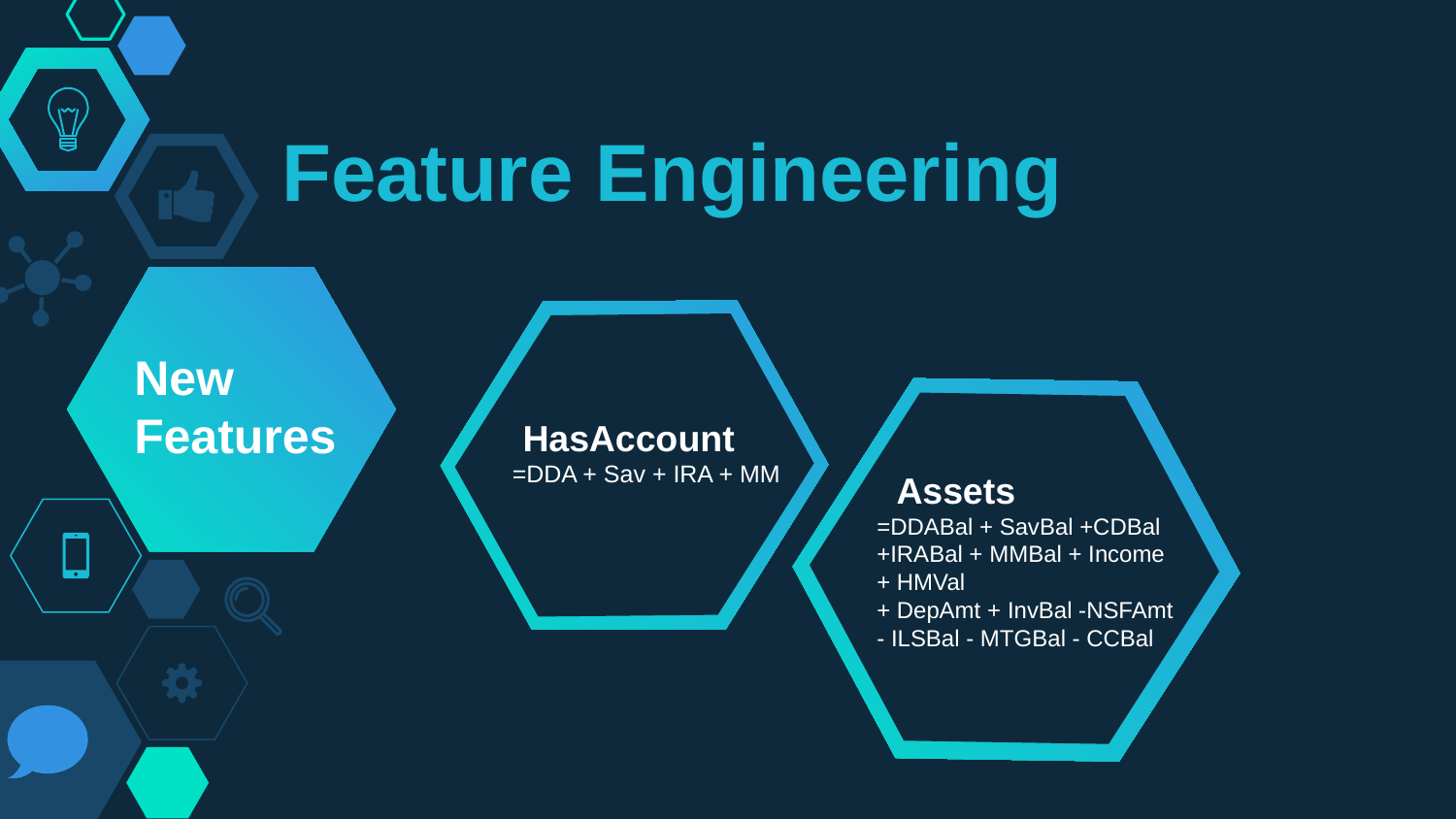

# Feature Engineering

New Features

 HasAccount   =DDA + Sav + IRA + MM
   Assets
=DDABal + SavBal +CDBal +IRABal + MMBal + Income + HMVal
+ DepAmt + InvBal -NSFAmt - ILSBal - MTGBal - CCBal